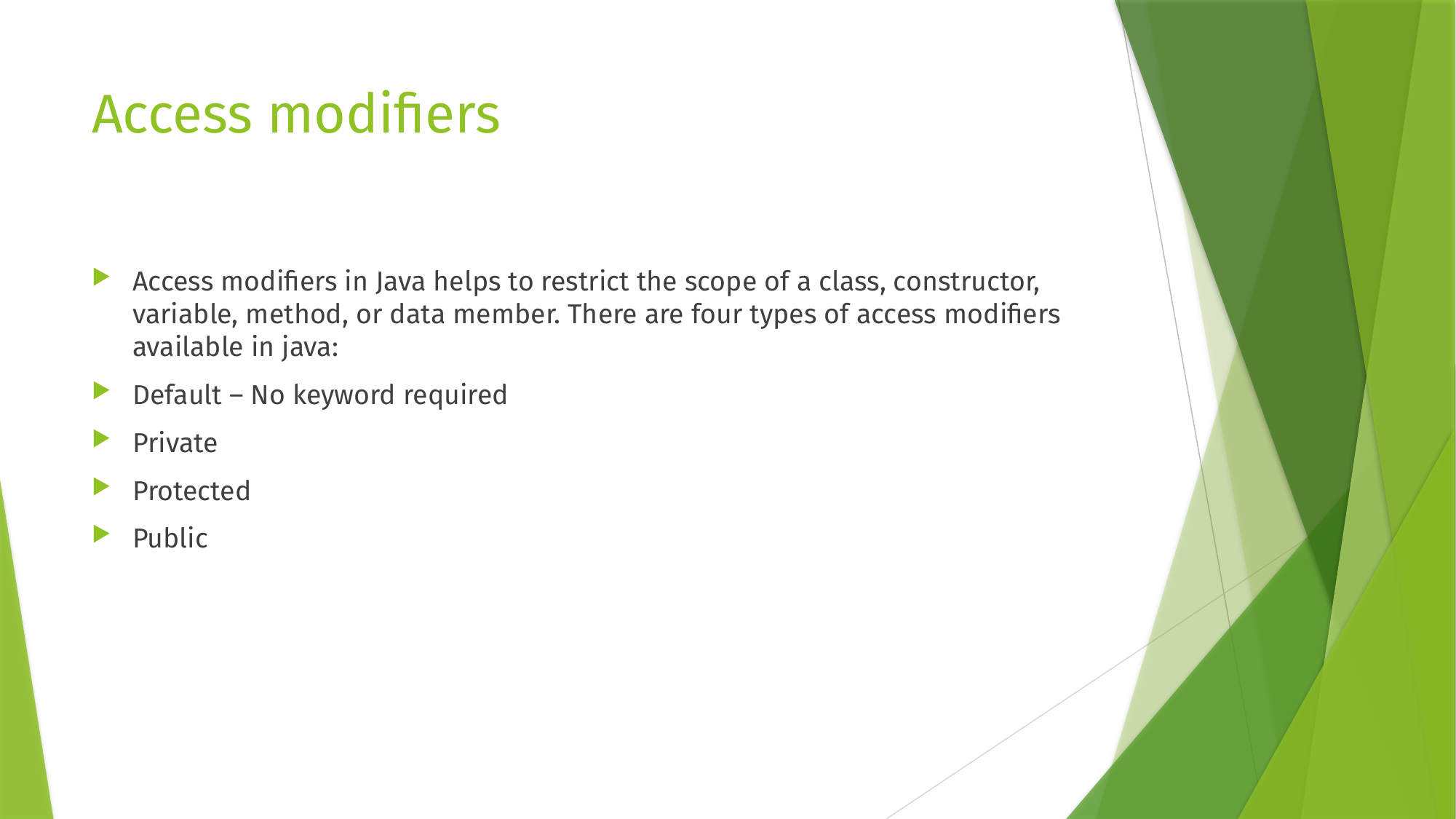

# Access modifiers
Access modifiers in Java helps to restrict the scope of a class, constructor, variable, method, or data member. There are four types of access modifiers available in java:
Default – No keyword required
Private
Protected
Public